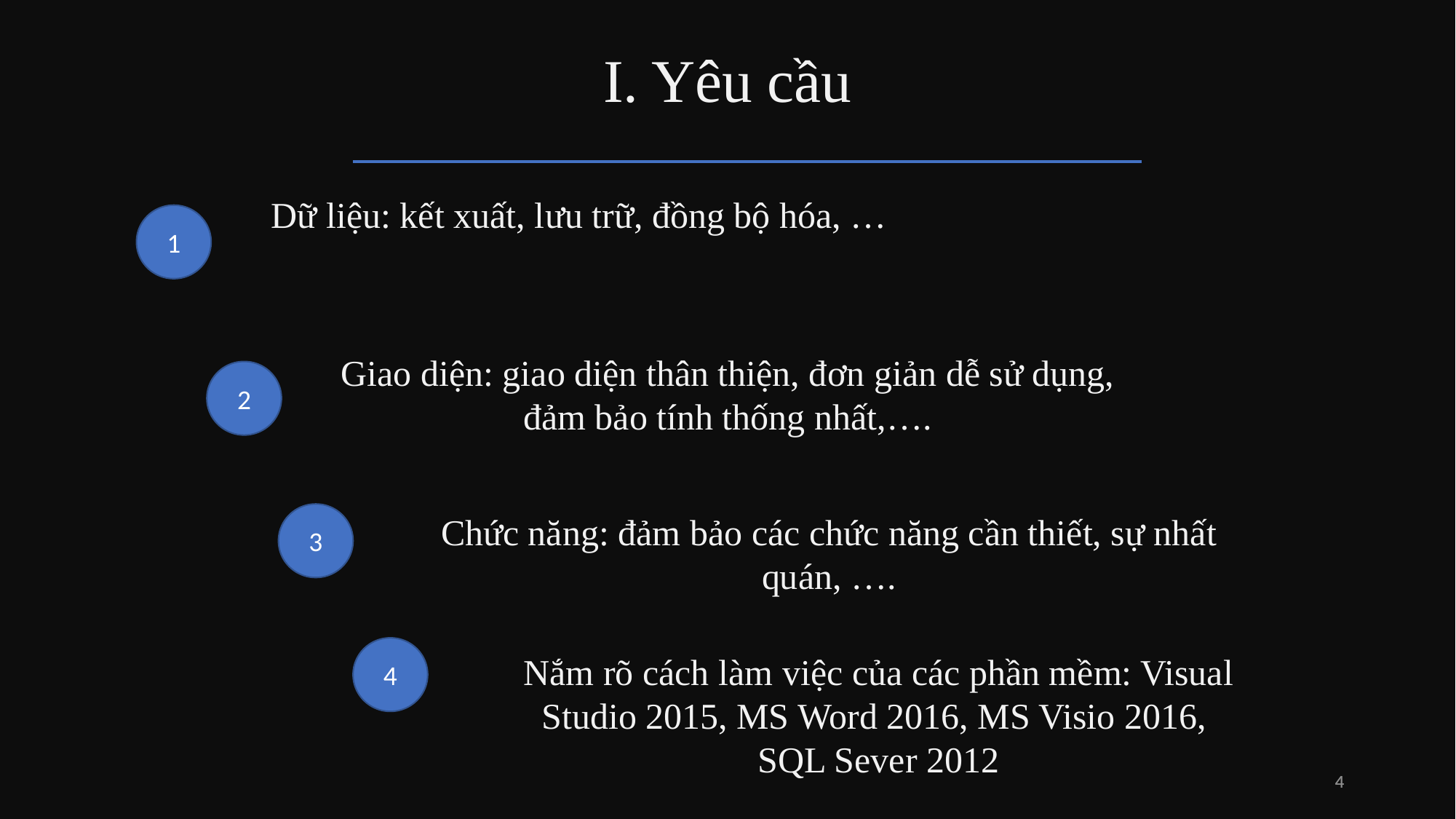

# I. Yêu cầu
Dữ liệu: kết xuất, lưu trữ, đồng bộ hóa, …
1
Giao diện: giao diện thân thiện, đơn giản dễ sử dụng, đảm bảo tính thống nhất,….
2
3
Chức năng: đảm bảo các chức năng cần thiết, sự nhất quán, ….
4
Nắm rõ cách làm việc của các phần mềm: Visual Studio 2015, MS Word 2016, MS Visio 2016,
SQL Sever 2012
4
4